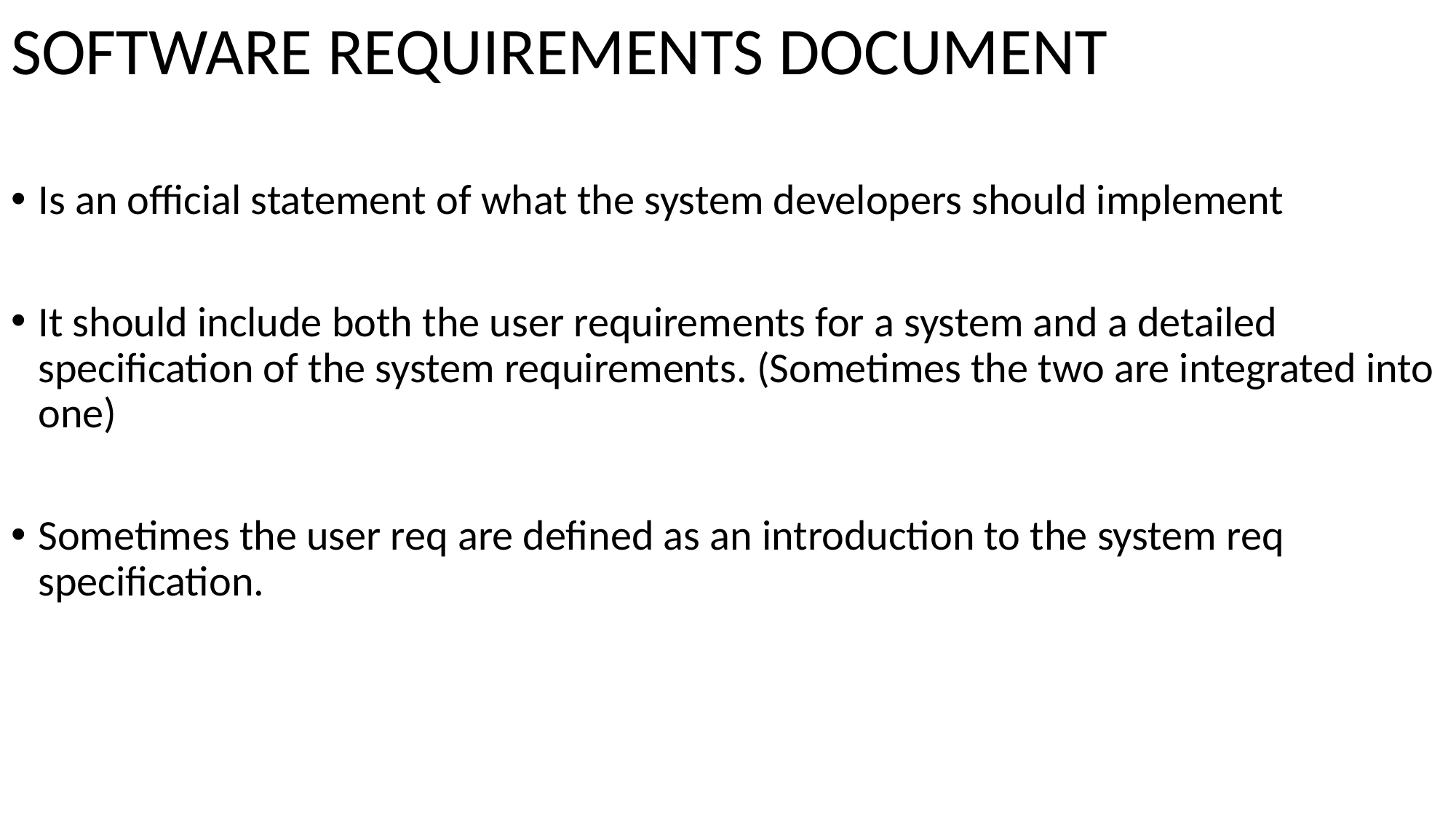

# SOFTWARE REQUIREMENTS DOCUMENT

Is an official statement of what the system developers should implement

It should include both the user requirements for a system and a detailed specification of the system requirements. (Sometimes the two are integrated into one)

Sometimes the user req are defined as an introduction to the system req specification.